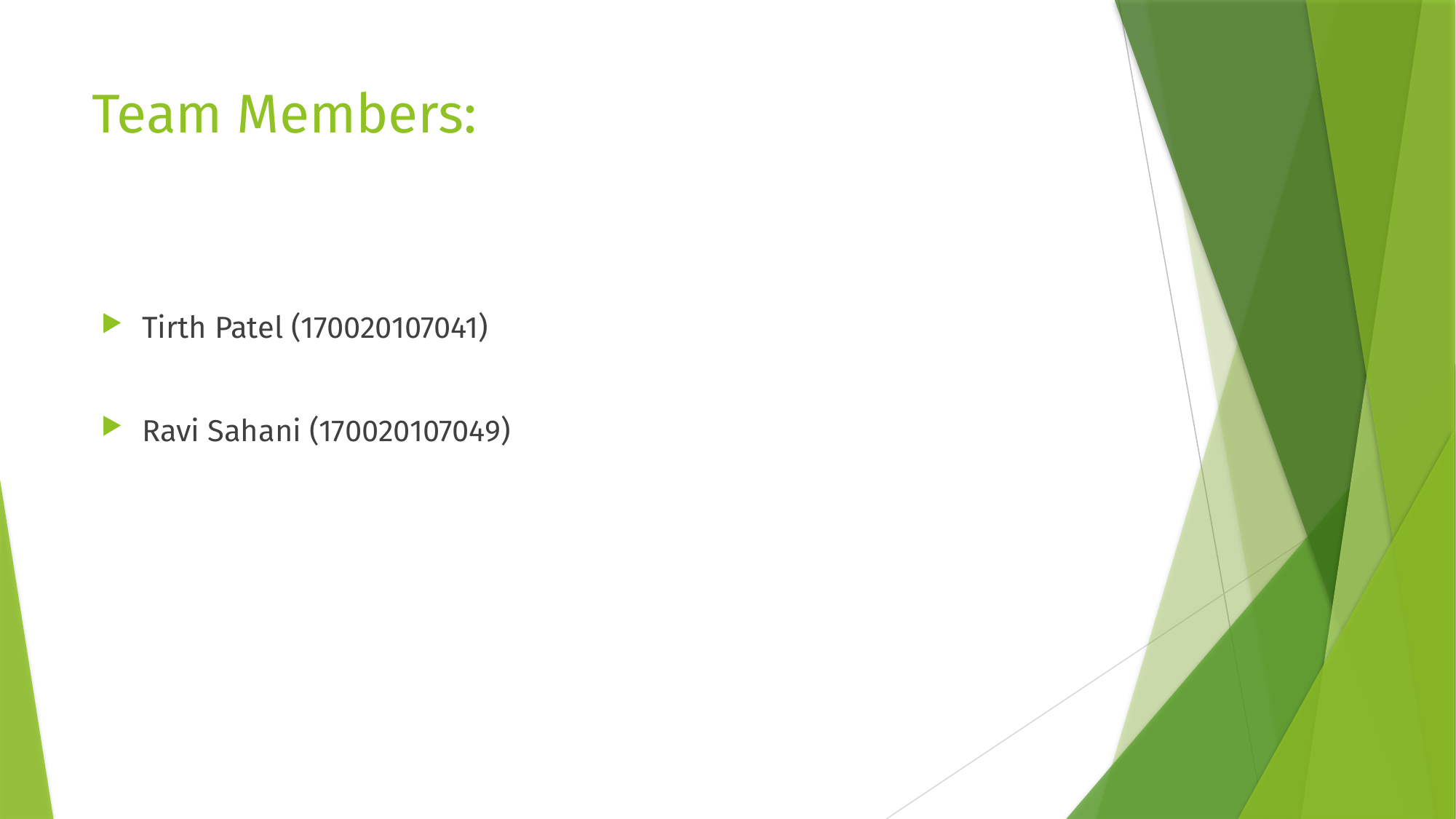

# Team Members:
Tirth Patel (170020107041)

Ravi Sahani (170020107049)